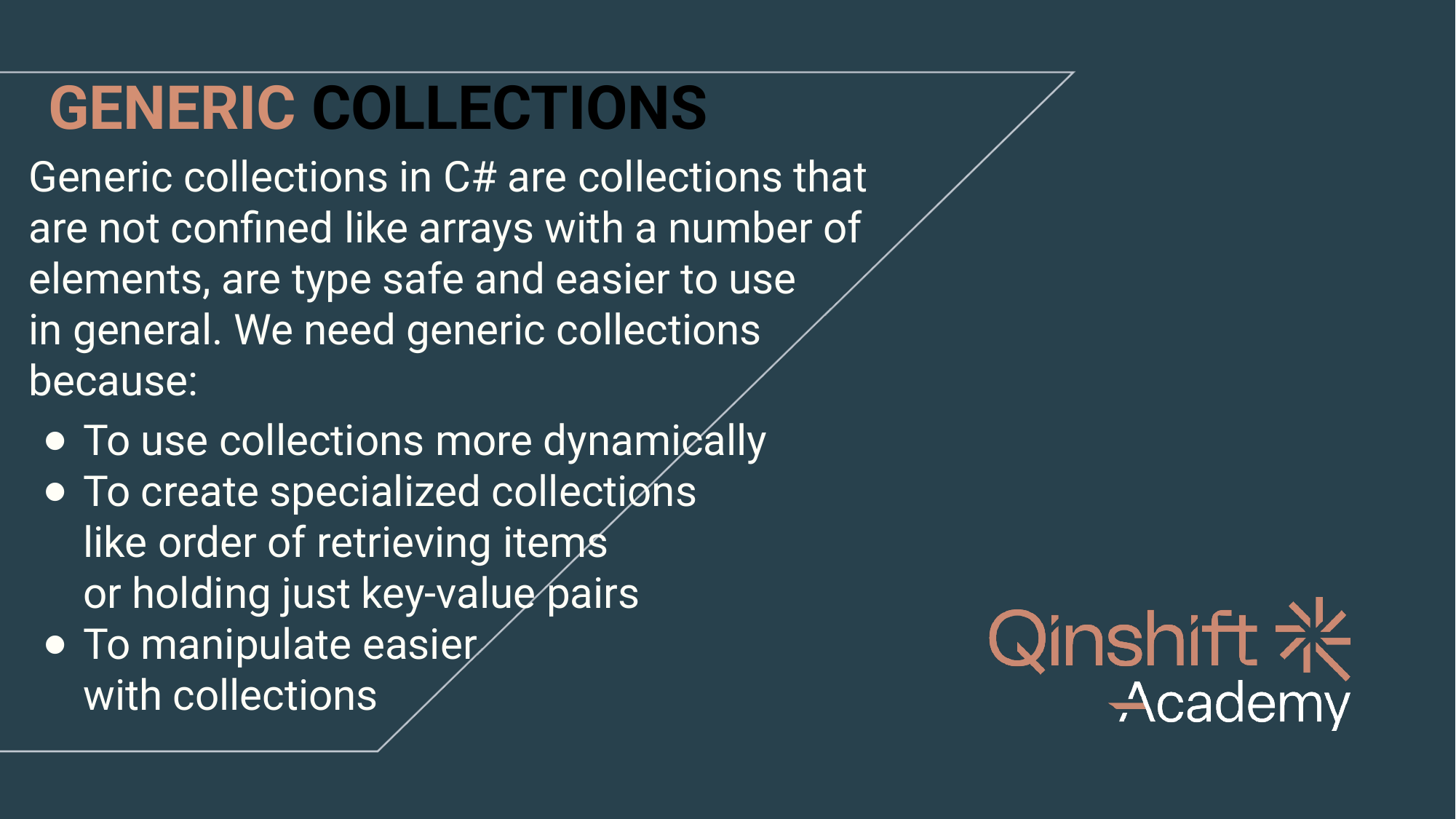

# GENERIC COLLECTIONS
Generic collections in C# are collections that are not confined like arrays with a number of elements, are type safe and easier to use
in general. We need generic collections because:
To use collections more dynamically
To create specialized collections
like order of retrieving items
or holding just key-value pairs
To manipulate easier
with collections